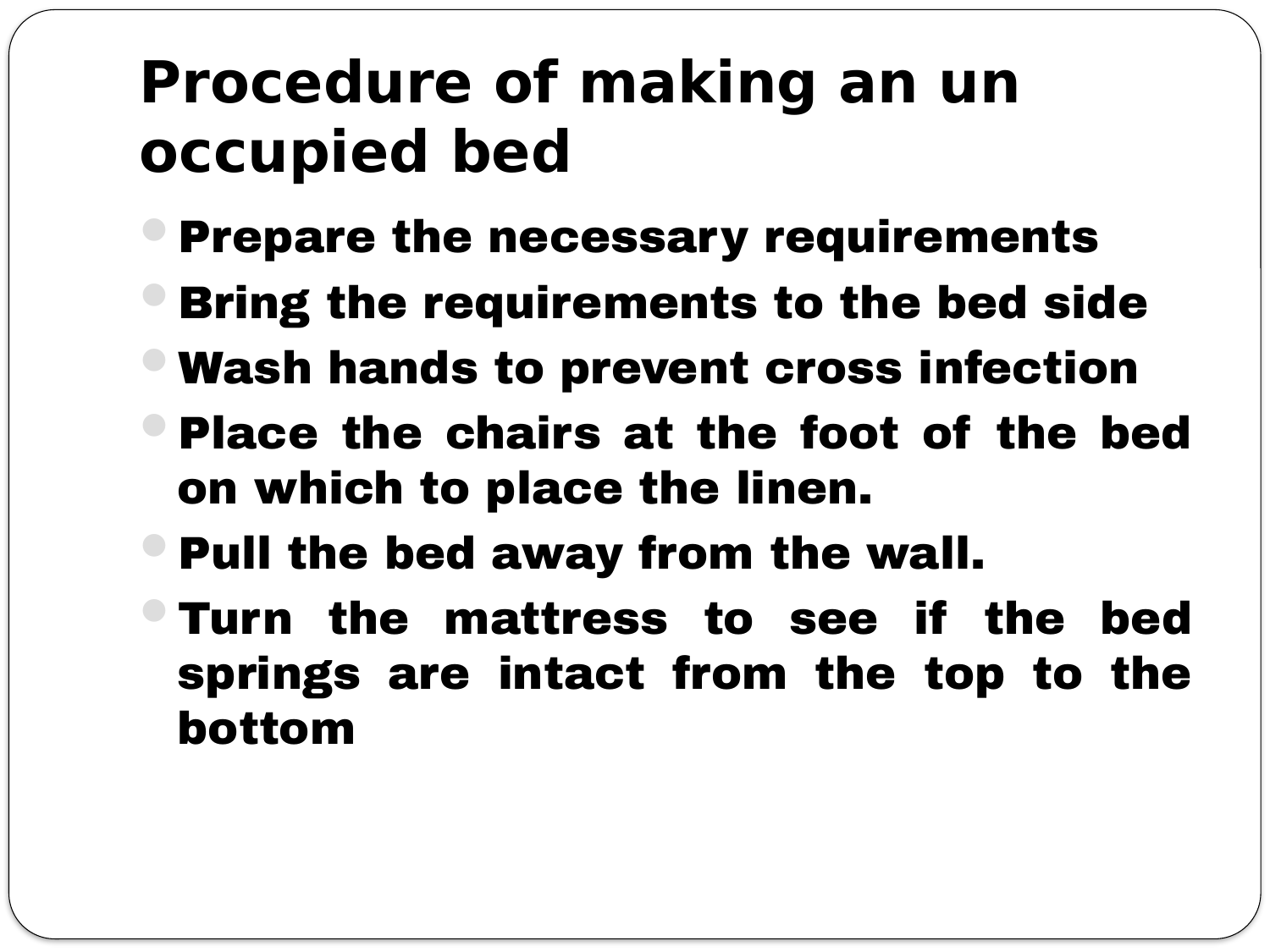

# Procedure of making an un occupied bed
Prepare the necessary requirements
Bring the requirements to the bed side
Wash hands to prevent cross infection
Place the chairs at the foot of the bed on which to place the linen.
Pull the bed away from the wall.
Turn the mattress to see if the bed springs are intact from the top to the bottom